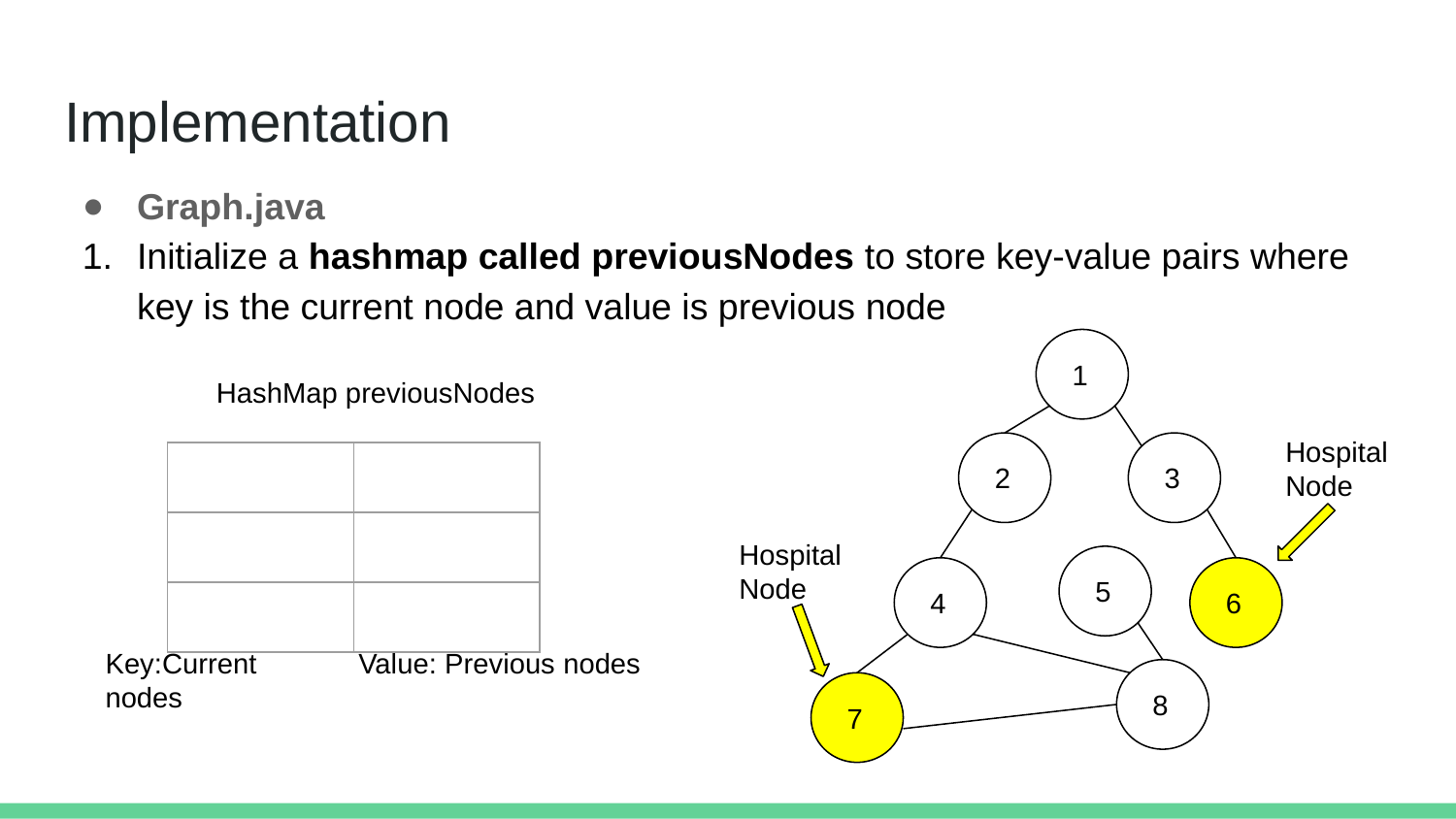

# Implementation
Graph.java
Initialize a hashmap called previousNodes to store key-value pairs where key is the current node and value is previous node

 1
HashMap previousNodes

Hospital
Node
 2
 3
|  |  |
| --- | --- |
|  |  |
|  |  |

Hospital
Node
 5
 6
 4

Key:Current nodes
Value: Previous nodes
 8
 7